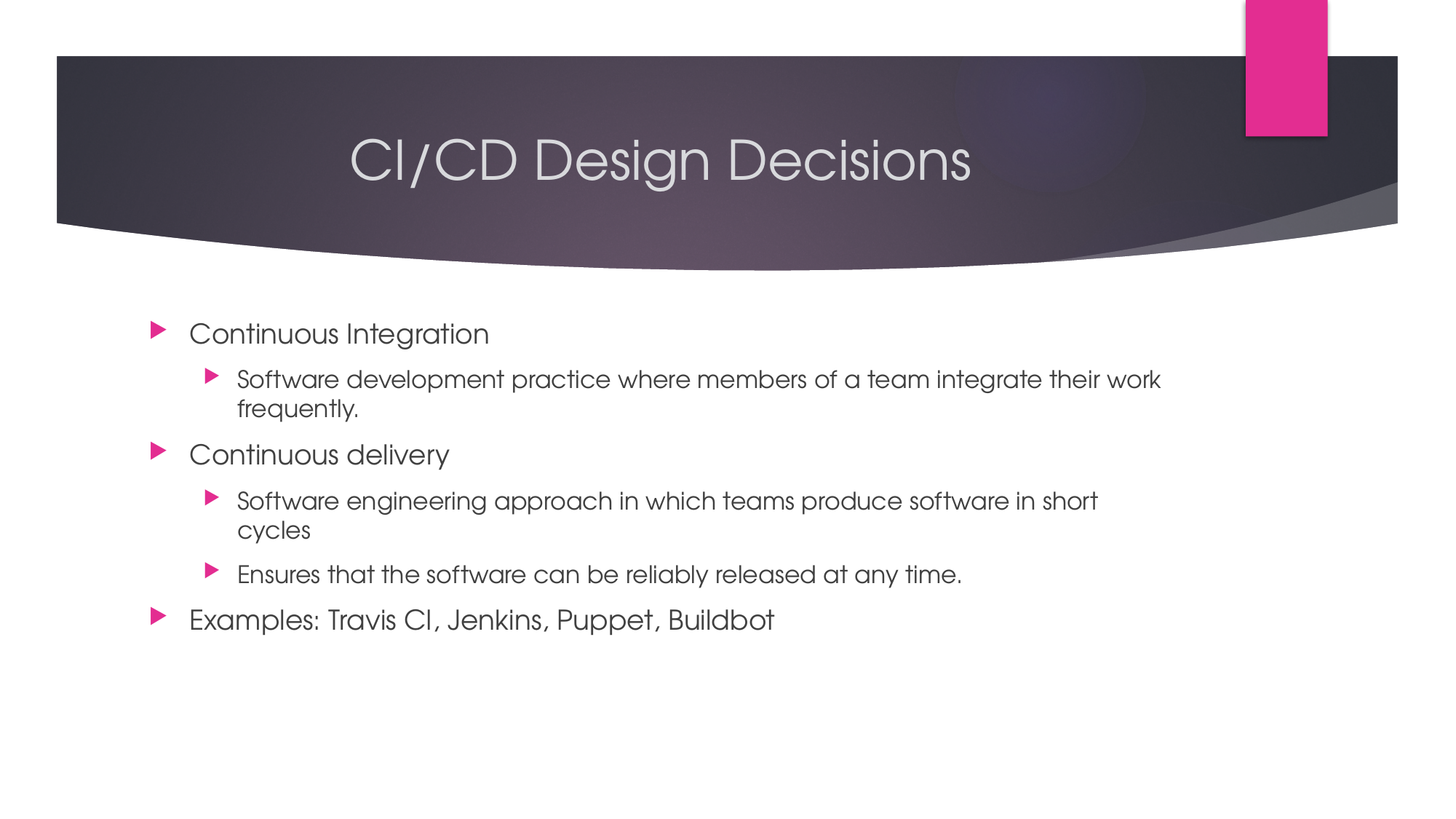

# CI/CD Design Decisions
Continuous Integration
Software development practice where members of a team integrate their work frequently.
Continuous delivery
Software engineering approach in which teams produce software in short cycles
Ensures that the software can be reliably released at any time.
Examples: Travis CI, Jenkins, Puppet, Buildbot